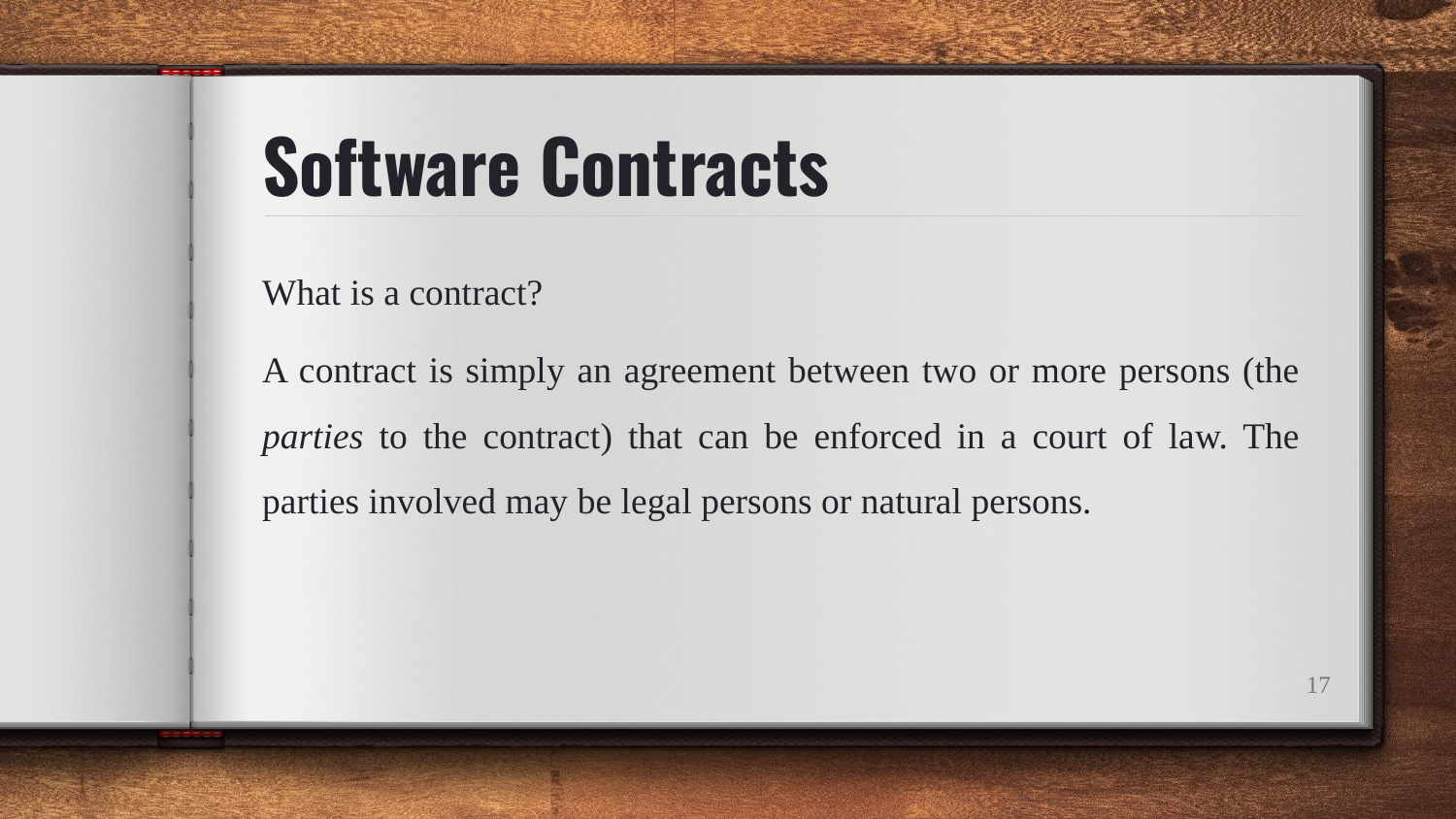

# Software Contracts
What is a contract?
A contract is simply an agreement between two or more persons (the parties to the contract) that can be enforced in a court of law. The parties involved may be legal persons or natural persons.

17